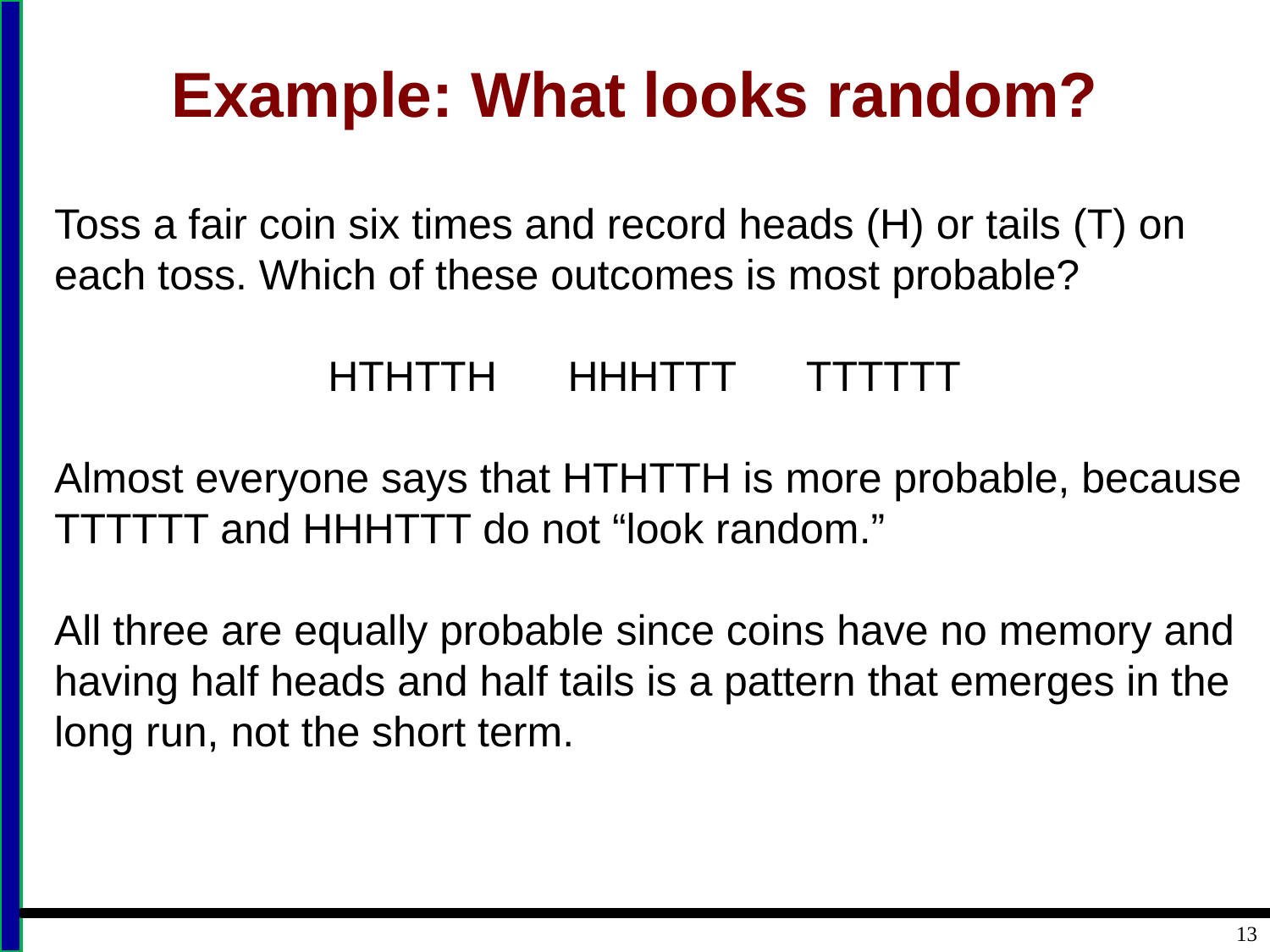

# Example: What looks random?
Toss a fair coin six times and record heads (H) or tails (T) on each toss. Which of these outcomes is most probable?

HTHTTH      HHHTTT      TTTTTT

Almost everyone says that HTHTTH is more probable, because TTTTTT and HHHTTT do not “look random.”

All three are equally probable since coins have no memory and having half heads and half tails is a pattern that emerges in the long run, not the short term.